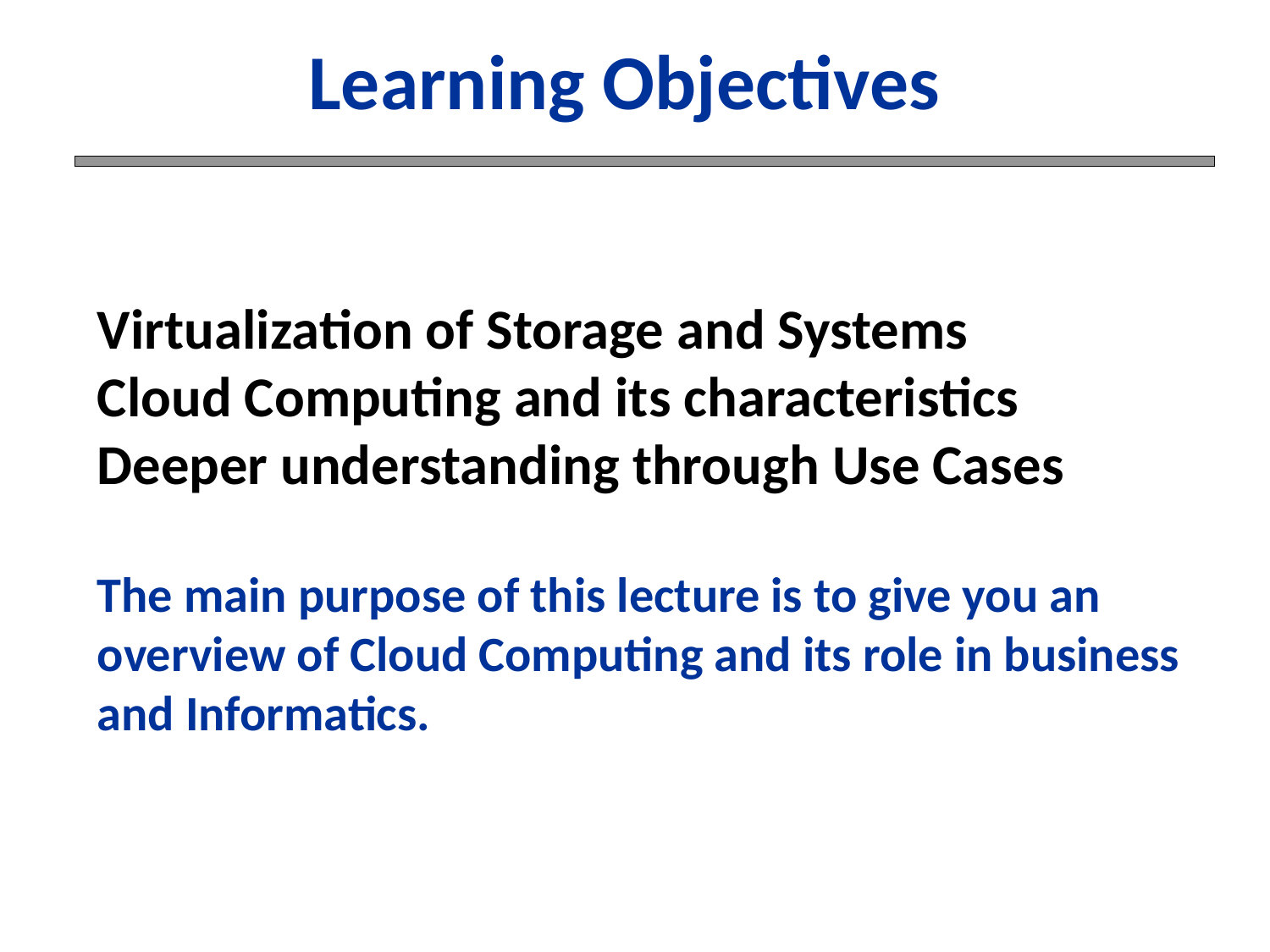

# Learning Objectives

Virtualization of Storage and Systems
Cloud Computing and its characteristics
Deeper understanding through Use Cases
The main purpose of this lecture is to give you an overview of Cloud Computing and its role in business and Informatics.